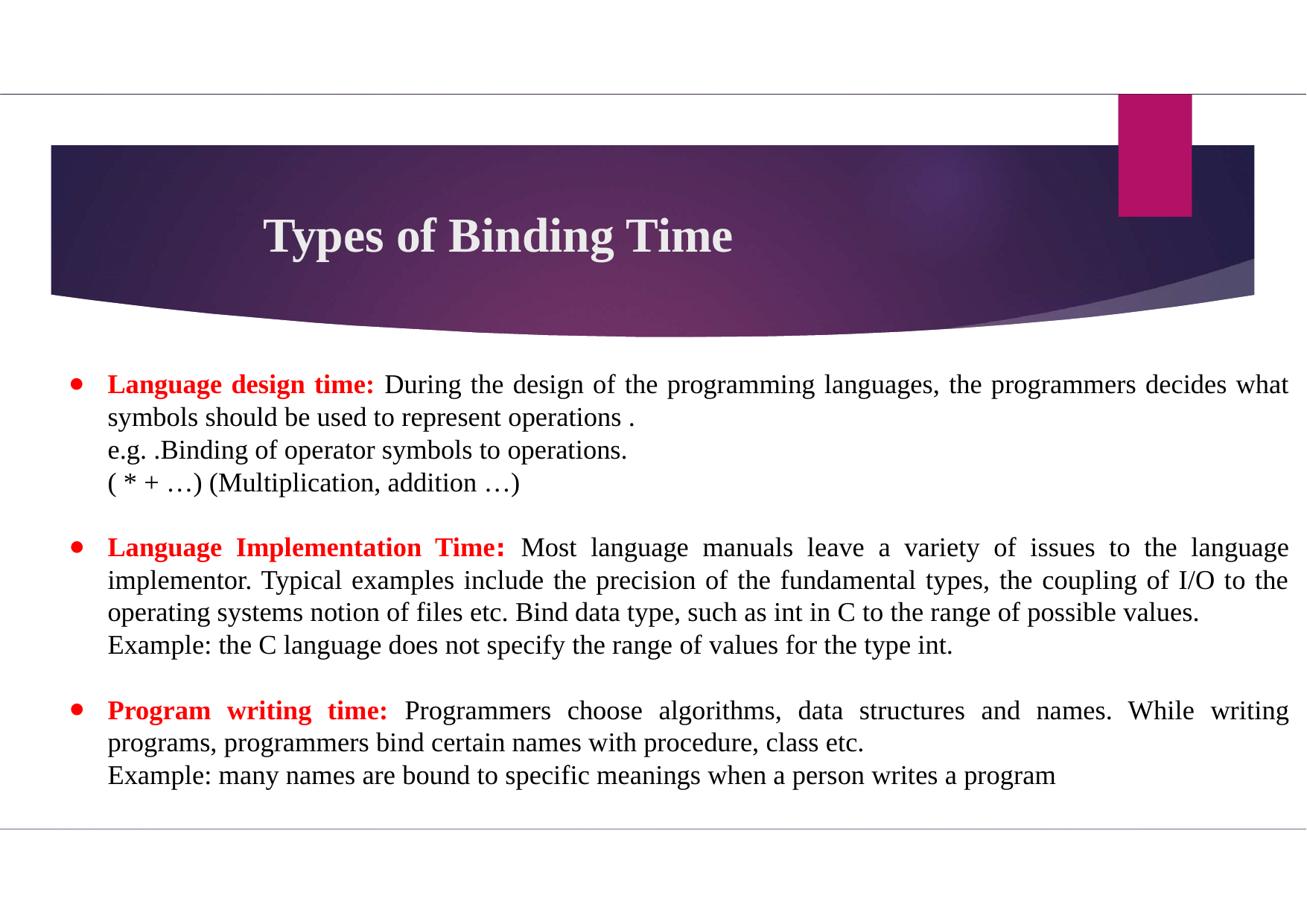

# Types of Binding Time
Language design time: During the design of the programming languages, the programmers decides what symbols should be used to represent operations .
e.g. .Binding of operator symbols to operations.
( * + …) (Multiplication, addition …)

Language Implementation Time: Most language manuals leave a variety of issues to the language implementor. Typical examples include the precision of the fundamental types, the coupling of I/O to the operating systems notion of files etc. Bind data type, such as int in C to the range of possible values.
Example: the C language does not specify the range of values for the type int.

Program writing time: Programmers choose algorithms, data structures and names. While writing programs, programmers bind certain names with procedure, class etc.
Example: many names are bound to specific meanings when a person writes a program